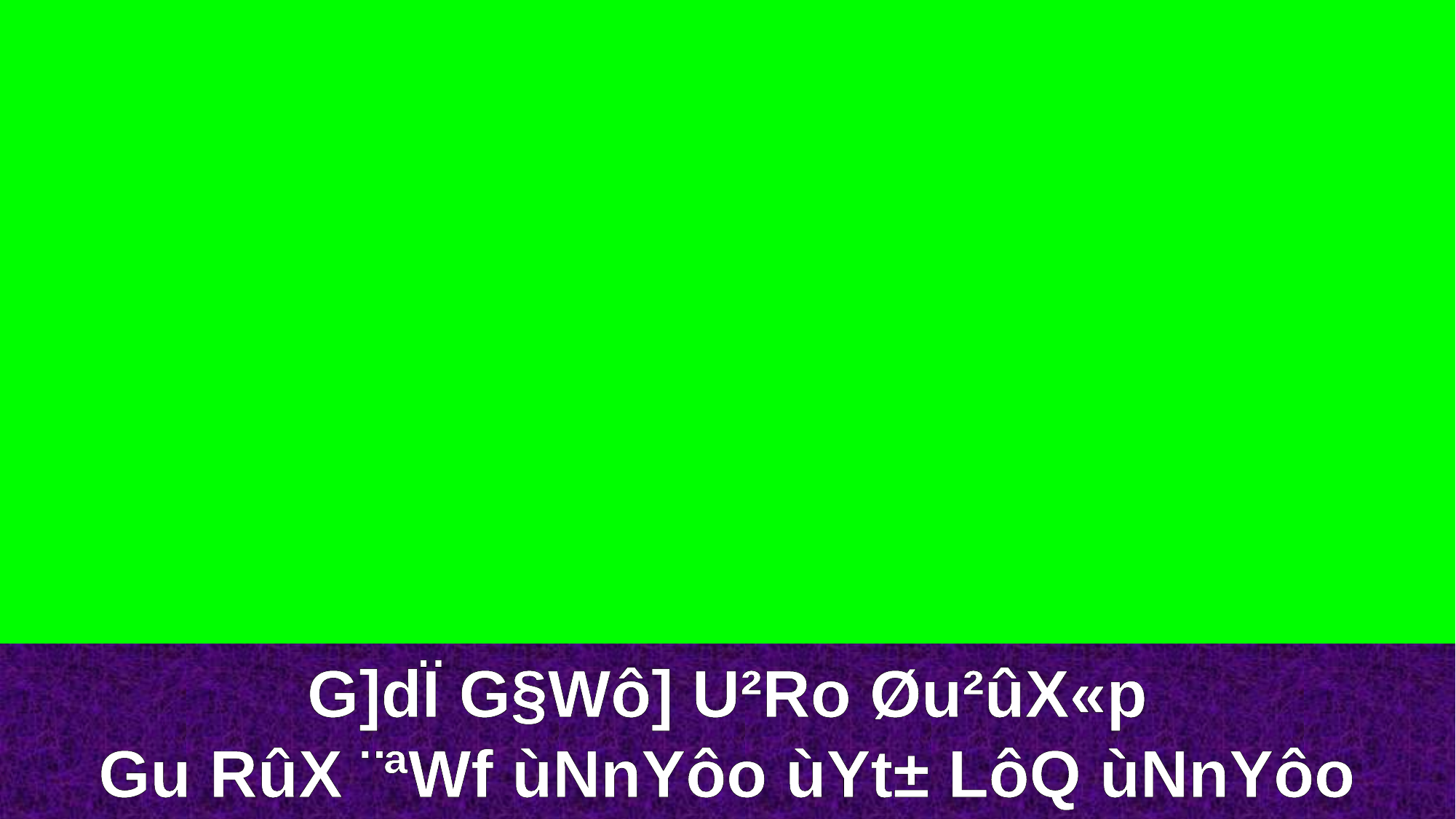

G]dÏ G§Wô] U²Ro Øu²ûX«p
Gu RûX ¨ªWf ùNnYôo ùYt± LôQ ùNnYôo